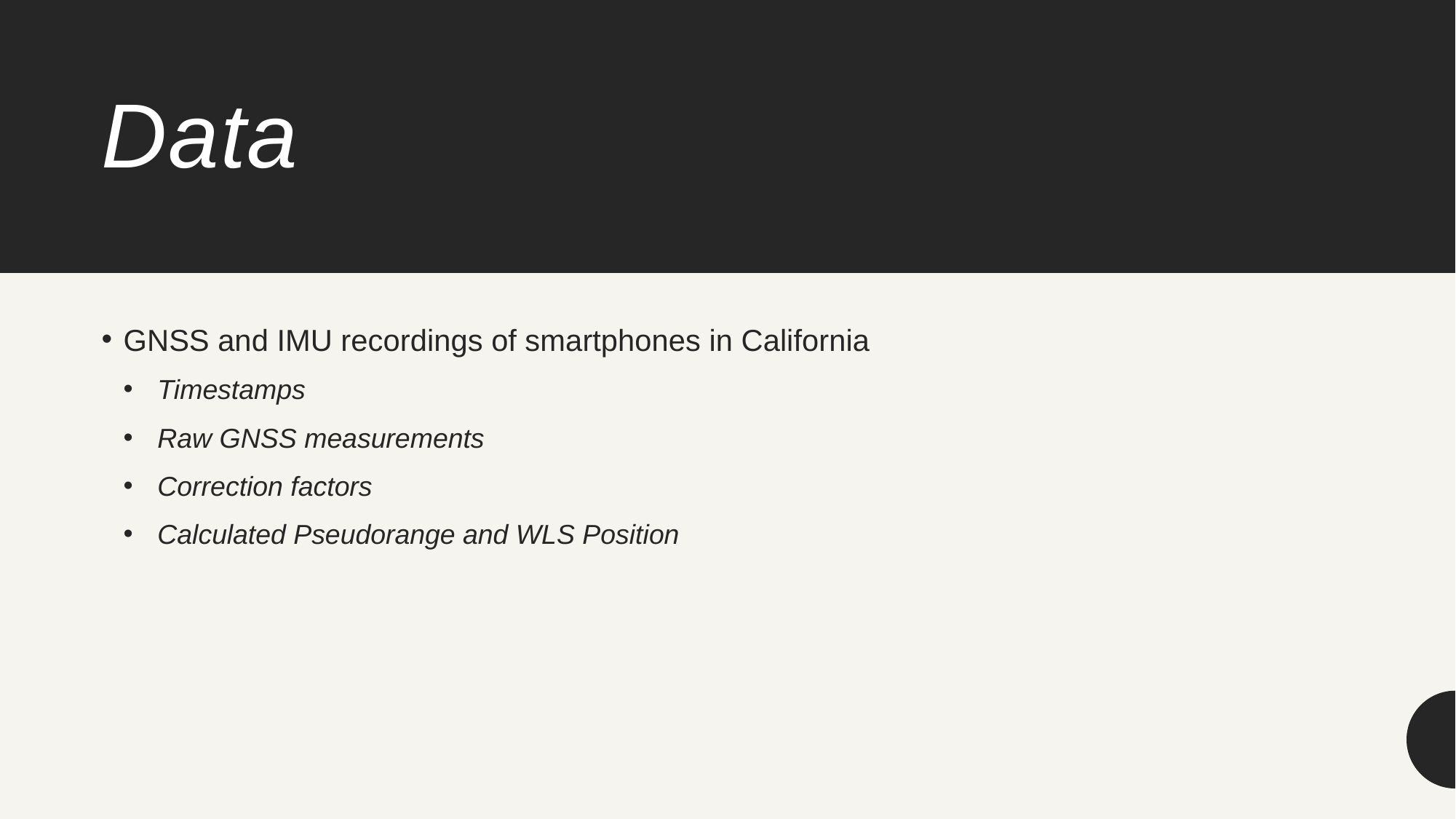

# Data
GNSS and IMU recordings of smartphones in California
Timestamps
Raw GNSS measurements
Correction factors
Calculated Pseudorange and WLS Position